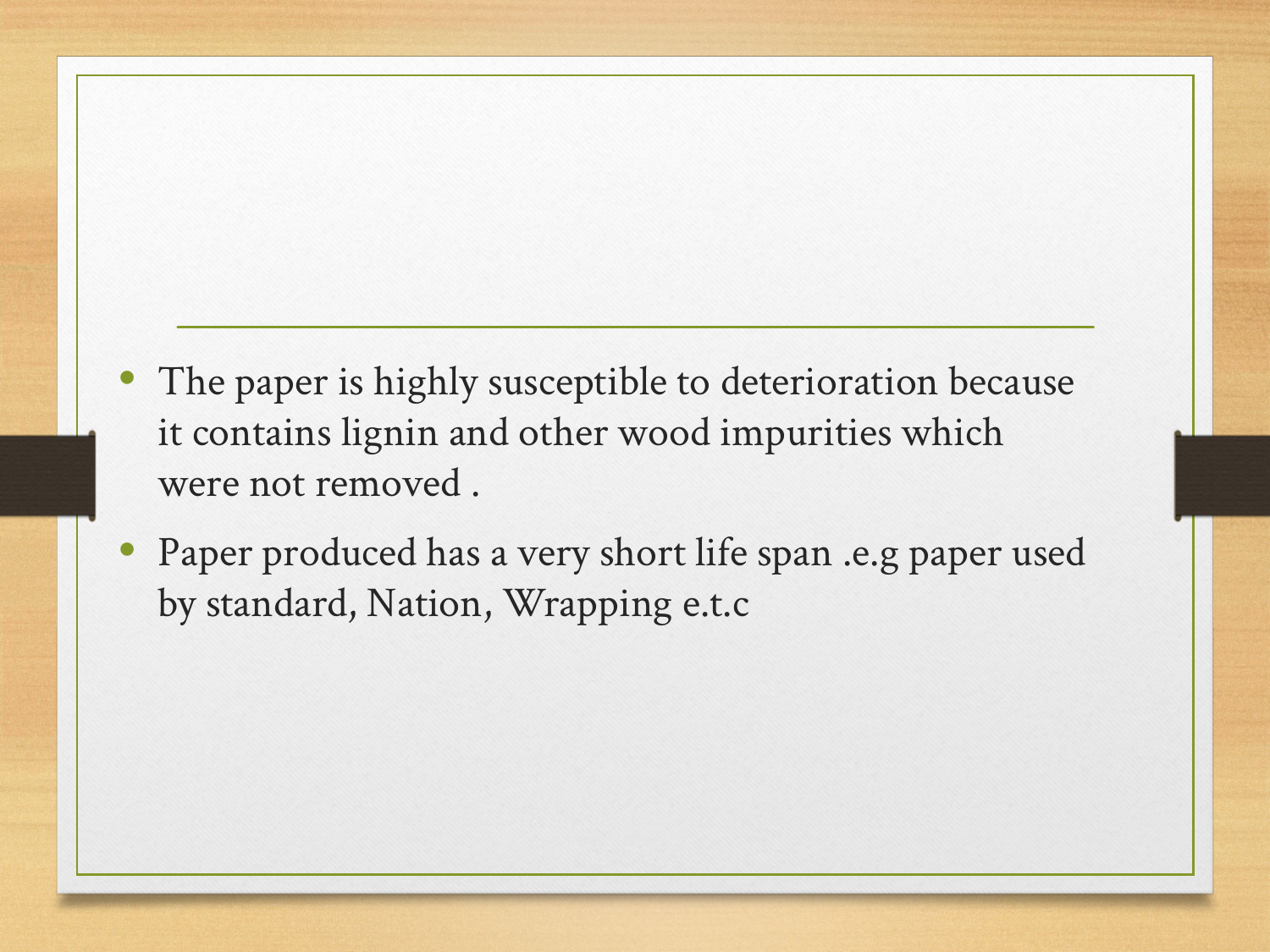

The paper is highly susceptible to deterioration because it contains lignin and other wood impurities which were not removed .
Paper produced has a very short life span .e.g paper used by standard, Nation, Wrapping e.t.c